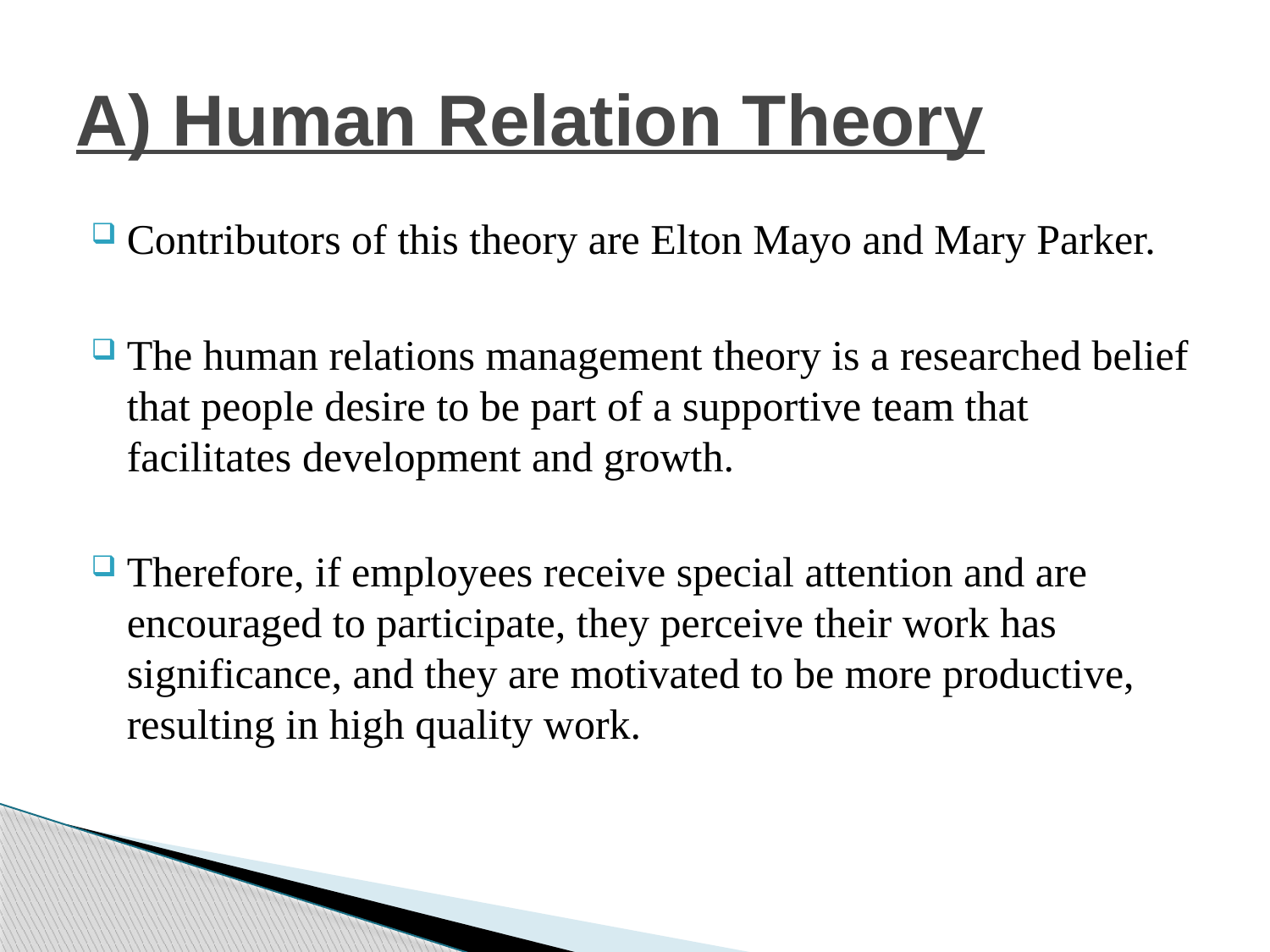

# A) Human Relation Theory
Contributors of this theory are Elton Mayo and Mary Parker.

The human relations management theory is a researched belief that people desire to be part of a supportive team that facilitates development and growth.

Therefore, if employees receive special attention and are encouraged to participate, they perceive their work has significance, and they are motivated to be more productive, resulting in high quality work.